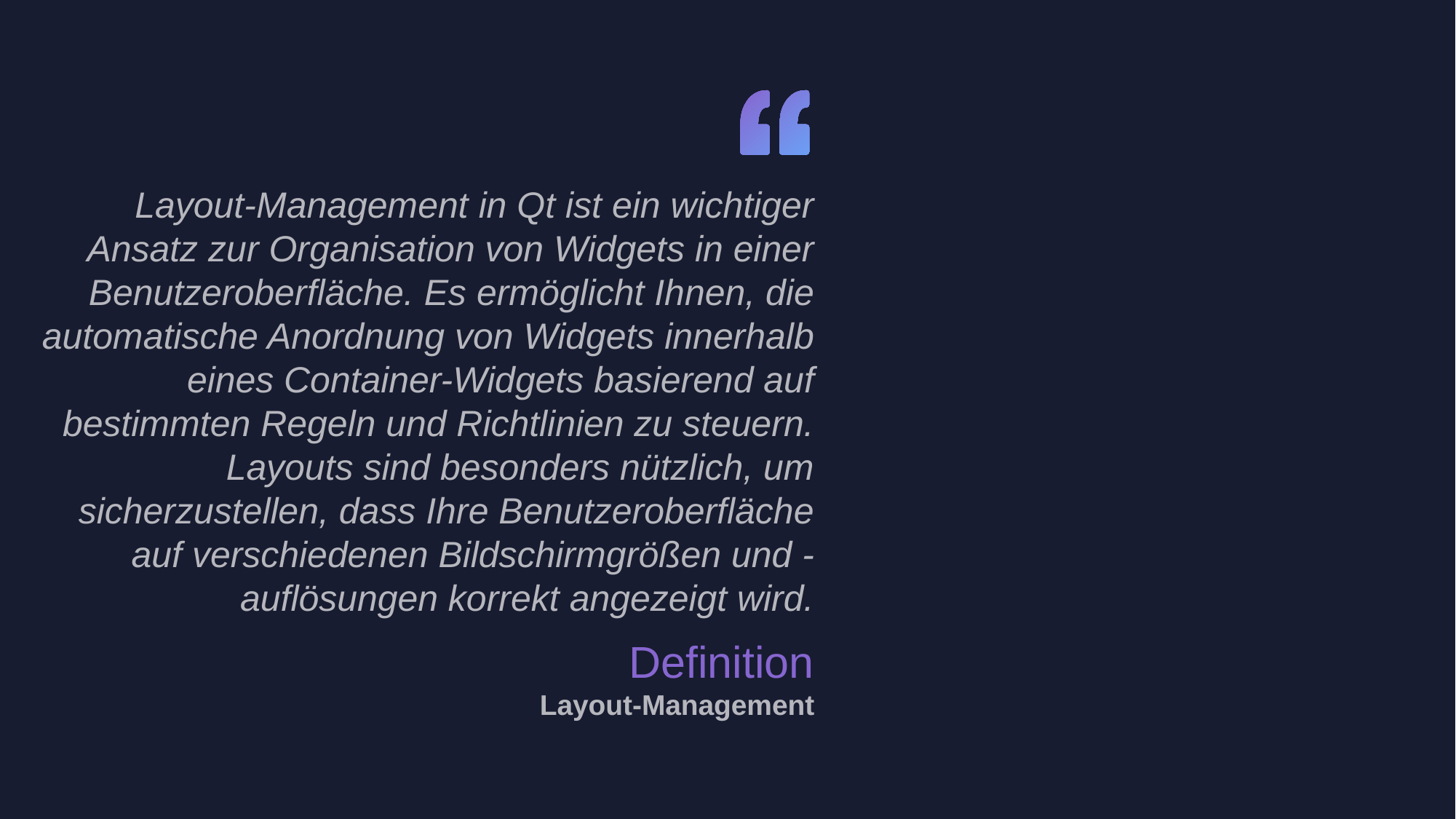

Layout-Management in Qt ist ein wichtiger Ansatz zur Organisation von Widgets in einer Benutzeroberfläche. Es ermöglicht Ihnen, die automatische Anordnung von Widgets innerhalb eines Container-Widgets basierend auf bestimmten Regeln und Richtlinien zu steuern. Layouts sind besonders nützlich, um sicherzustellen, dass Ihre Benutzeroberfläche auf verschiedenen Bildschirmgrößen und -auflösungen korrekt angezeigt wird.
Definition
Layout-Management